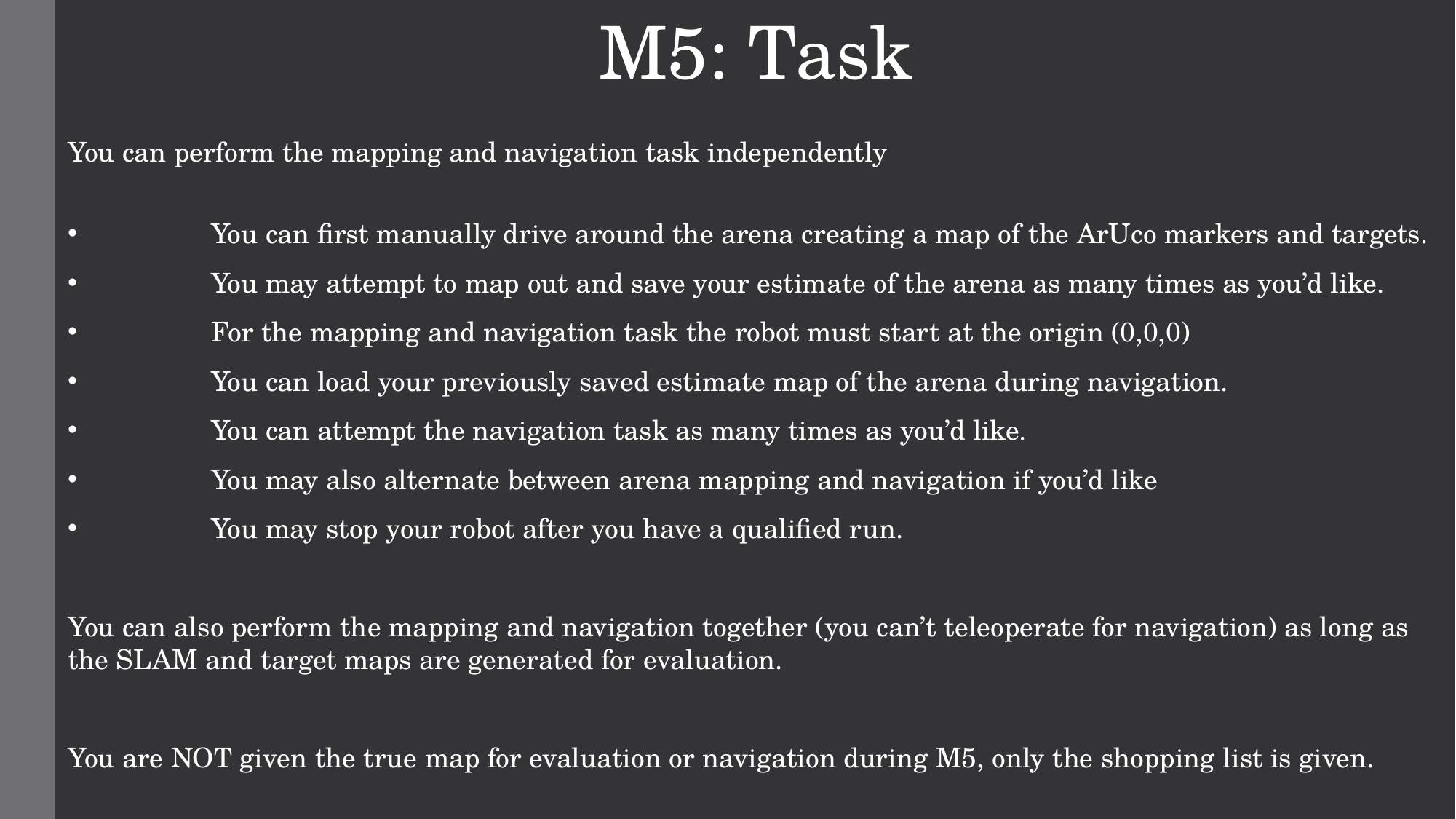

M5: Task

You can perform the mapping and navigation task independently

	You can first manually drive around the arena creating a map of the ArUco markers and targets.
	You may attempt to map out and save your estimate of the arena as many times as you’d like.
	For the mapping and navigation task the robot must start at the origin (0,0,0)
	You can load your previously saved estimate map of the arena during navigation.
	You can attempt the navigation task as many times as you’d like.
	You may also alternate between arena mapping and navigation if you’d like
	You may stop your robot after you have a qualified run.

You can also perform the mapping and navigation together (you can’t teleoperate for navigation) as long as the SLAM and target maps are generated for evaluation.

You are NOT given the true map for evaluation or navigation during M5, only the shopping list is given.